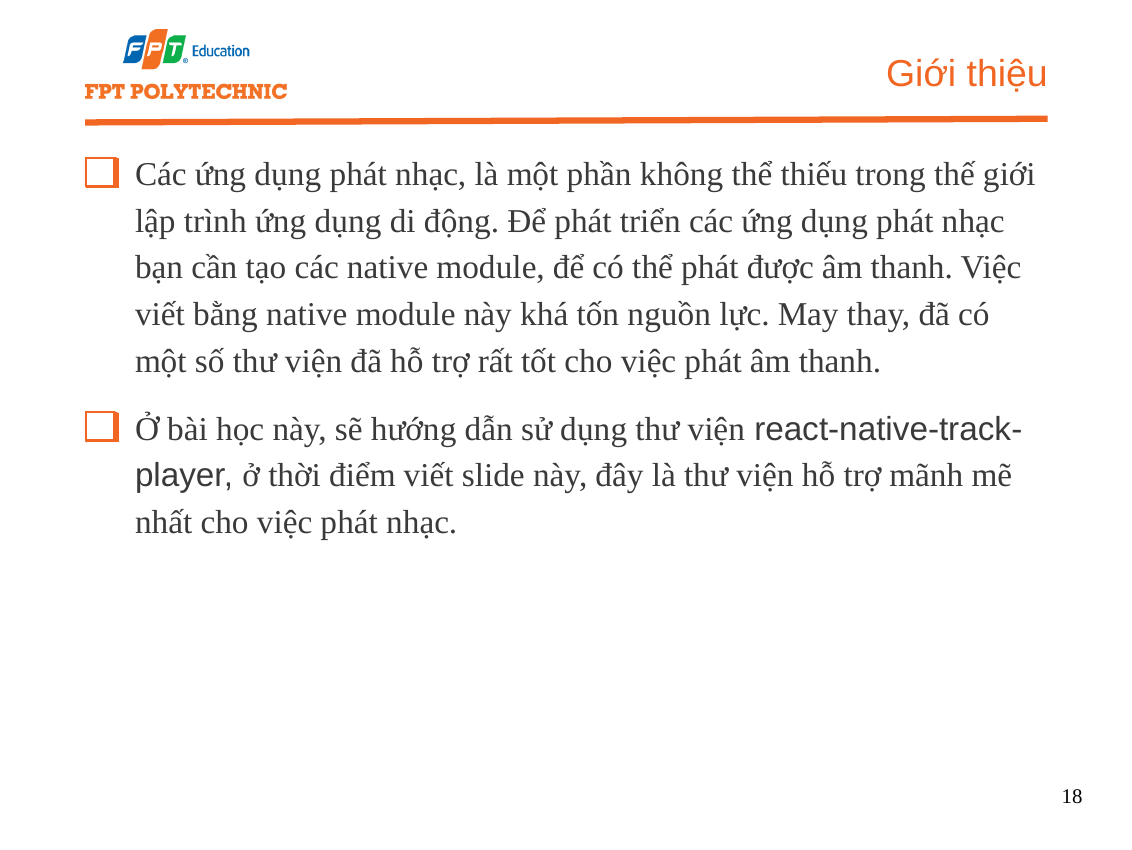

Giới thiệu

Các ứng dụng phát nhạc, là một phần không thể thiếu trong thế giới lập trình ứng dụng di động. Để phát triển các ứng dụng phát nhạc bạn cần tạo các native module, để có thể phát được âm thanh. Việc viết bằng native module này khá tốn nguồn lực. May thay, đã có một số thư viện đã hỗ trợ rất tốt cho việc phát âm thanh.

Ở bài học này, sẽ hướng dẫn sử dụng thư viện react-native-track-player, ở thời điểm viết slide này, đây là thư viện hỗ trợ mãnh mẽ nhất cho việc phát nhạc.

18